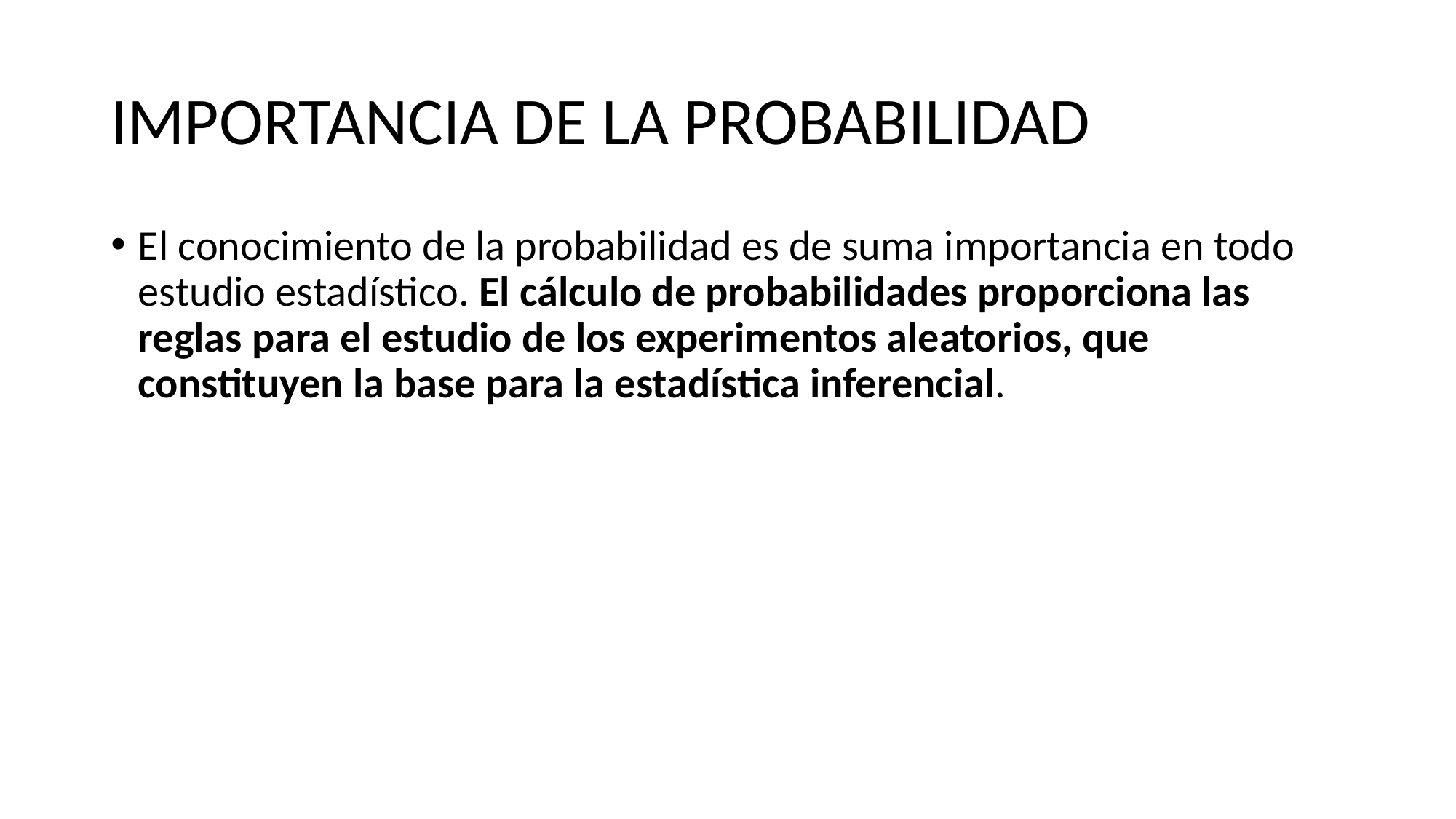

# IMPORTANCIA DE LA PROBABILIDAD
El conocimiento de la probabilidad es de suma importancia en todo estudio estadístico. El cálculo de probabilidades proporciona las reglas para el estudio de los experimentos aleatorios, que constituyen la base para la estadística inferencial.